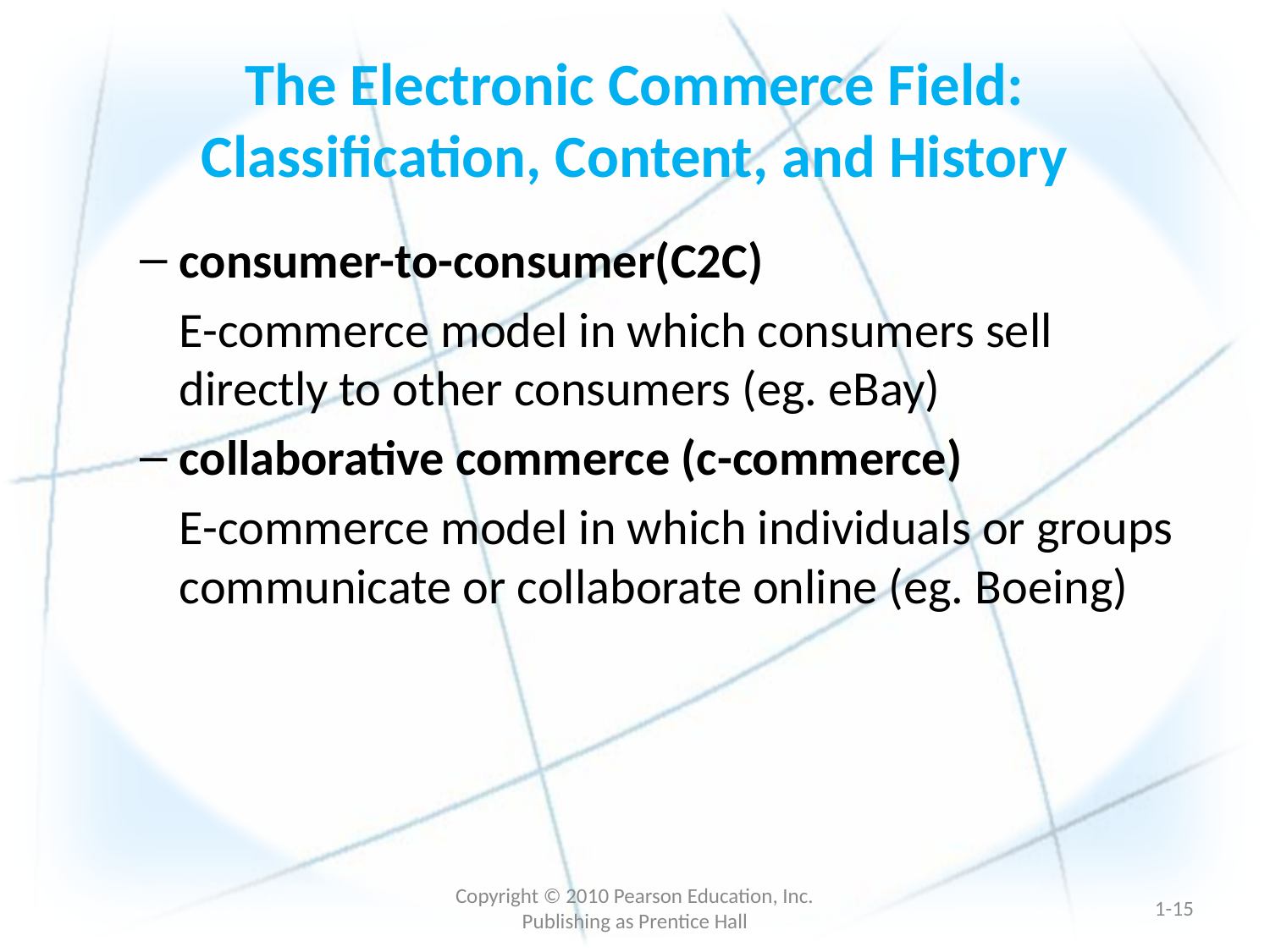

# The Electronic Commerce Field: Classification, Content, and History
consumer-to-consumer(C2C)
	E-commerce model in which consumers sell directly to other consumers (eg. eBay)
collaborative commerce (c-commerce)
	E-commerce model in which individuals or groups communicate or collaborate online (eg. Boeing)
Copyright © 2010 Pearson Education, Inc. Publishing as Prentice Hall
1-15